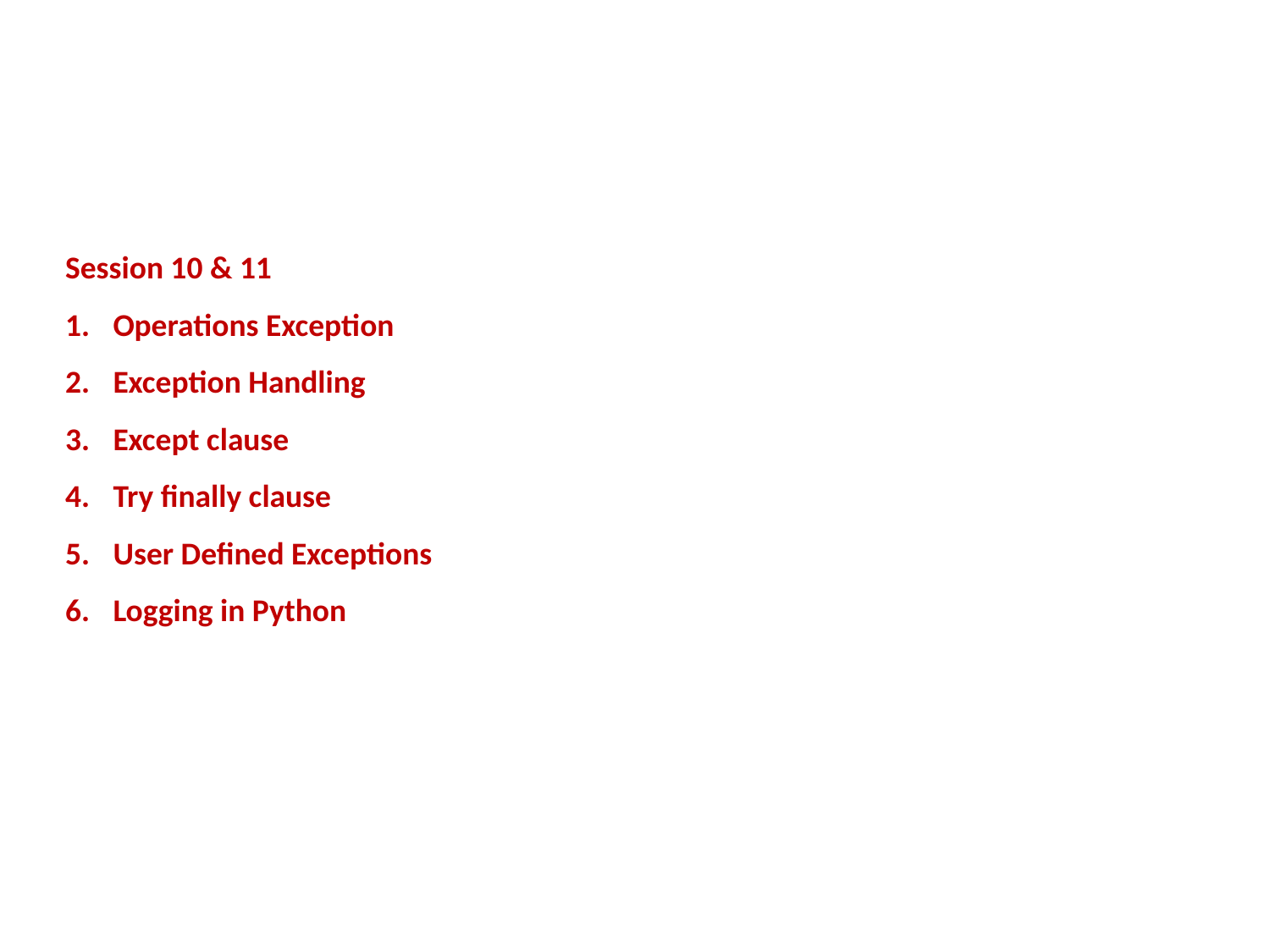

Session 10 & 11
Operations Exception
Exception Handling
Except clause
Try finally clause
User Defined Exceptions
Logging in Python